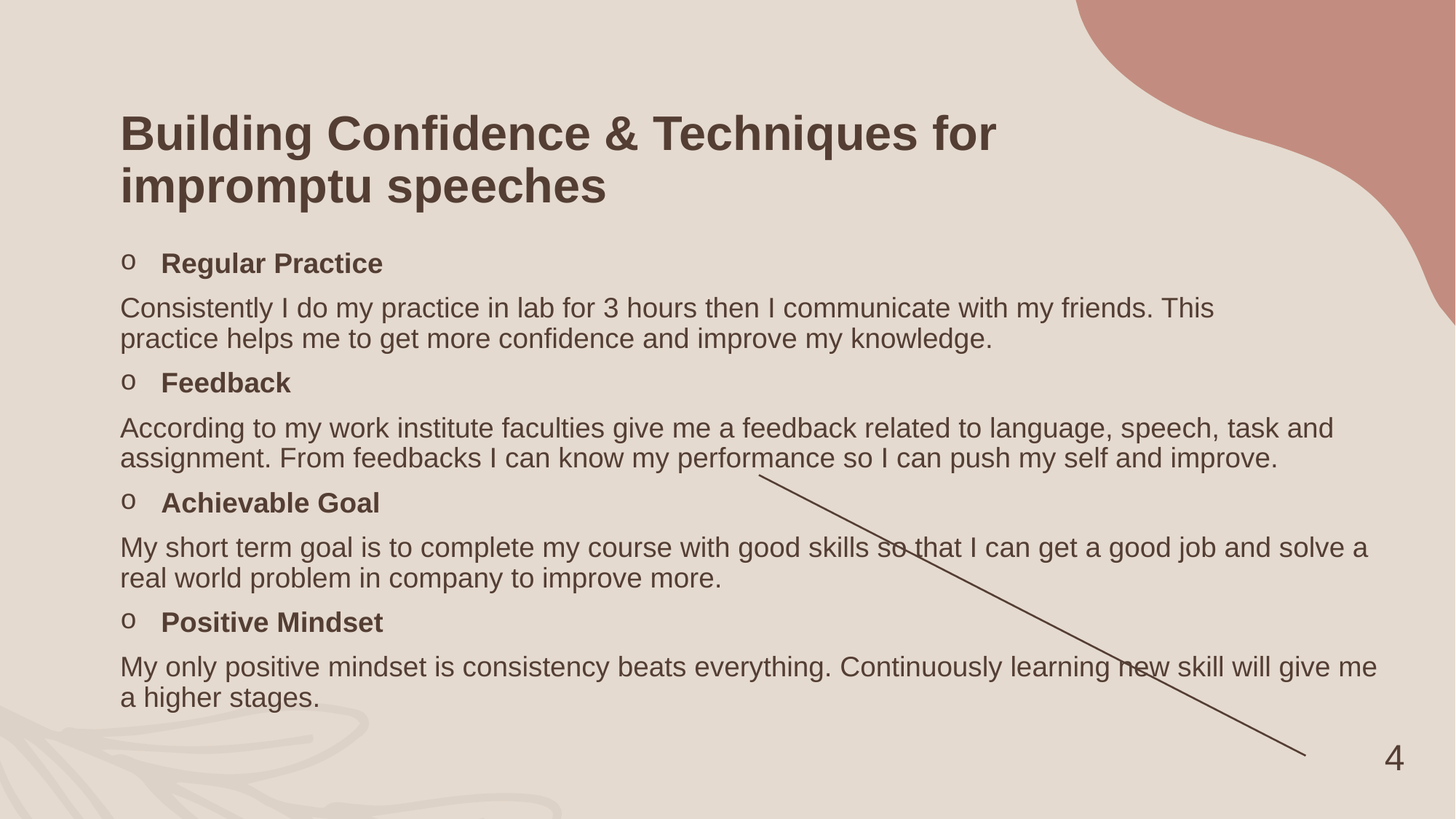

# Building Confidence & Techniques for impromptu speeches
Regular Practice
Consistently I do my practice in lab for 3 hours then I communicate with my friends. This             practice helps me to get more confidence and improve my knowledge.
Feedback
According to my work institute faculties give me a feedback related to language, speech, task and assignment. From feedbacks I can know my performance so I can push my self and improve.
Achievable Goal
My short term goal is to complete my course with good skills so that I can get a good job and solve a real world problem in company to improve more.
Positive Mindset
My only positive mindset is consistency beats everything. Continuously learning new skill will give me a higher stages.

4